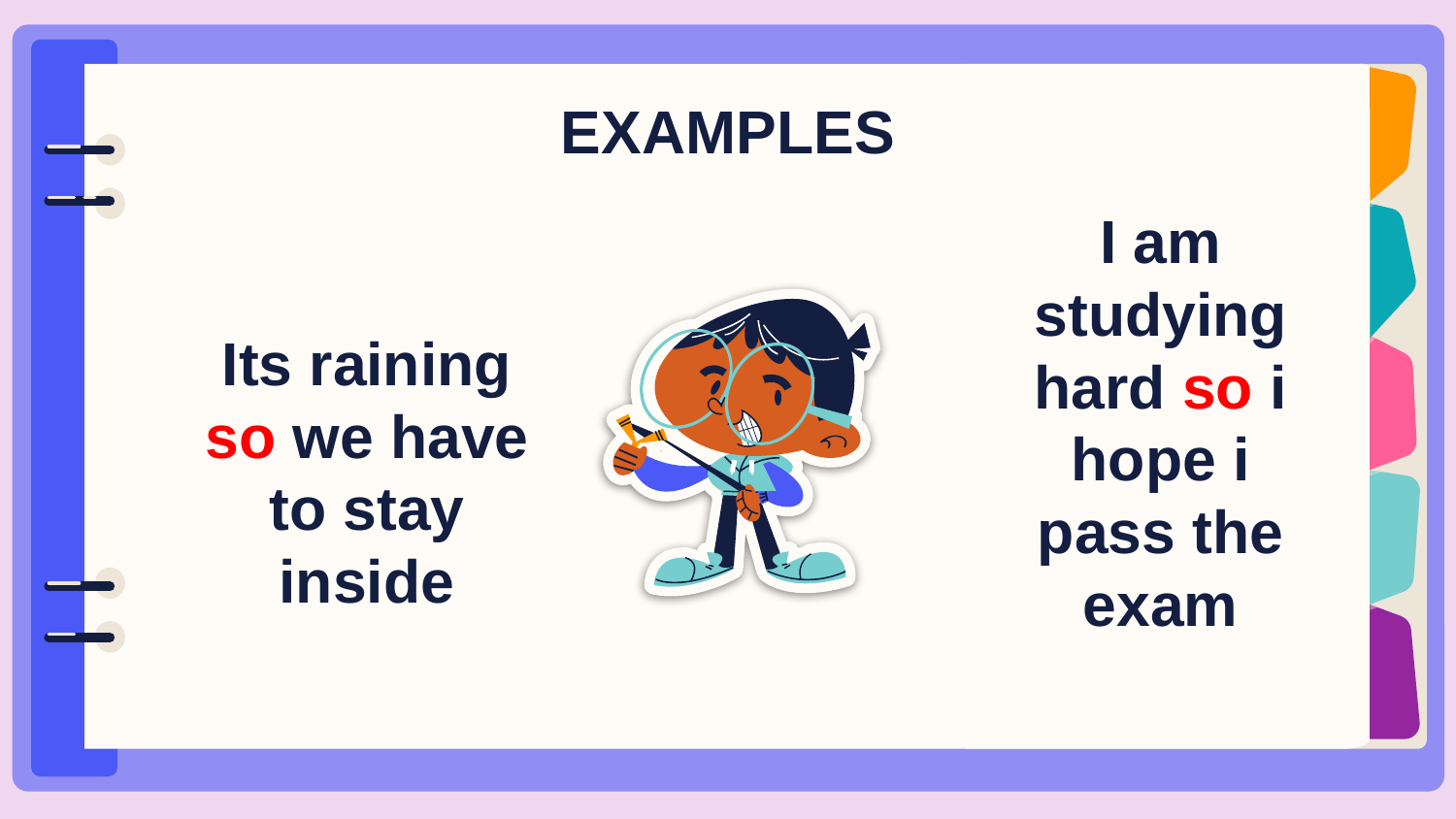

# EXAMPLES

Its raining so we have to stay inside
I am studying hard so i hope i pass the exam